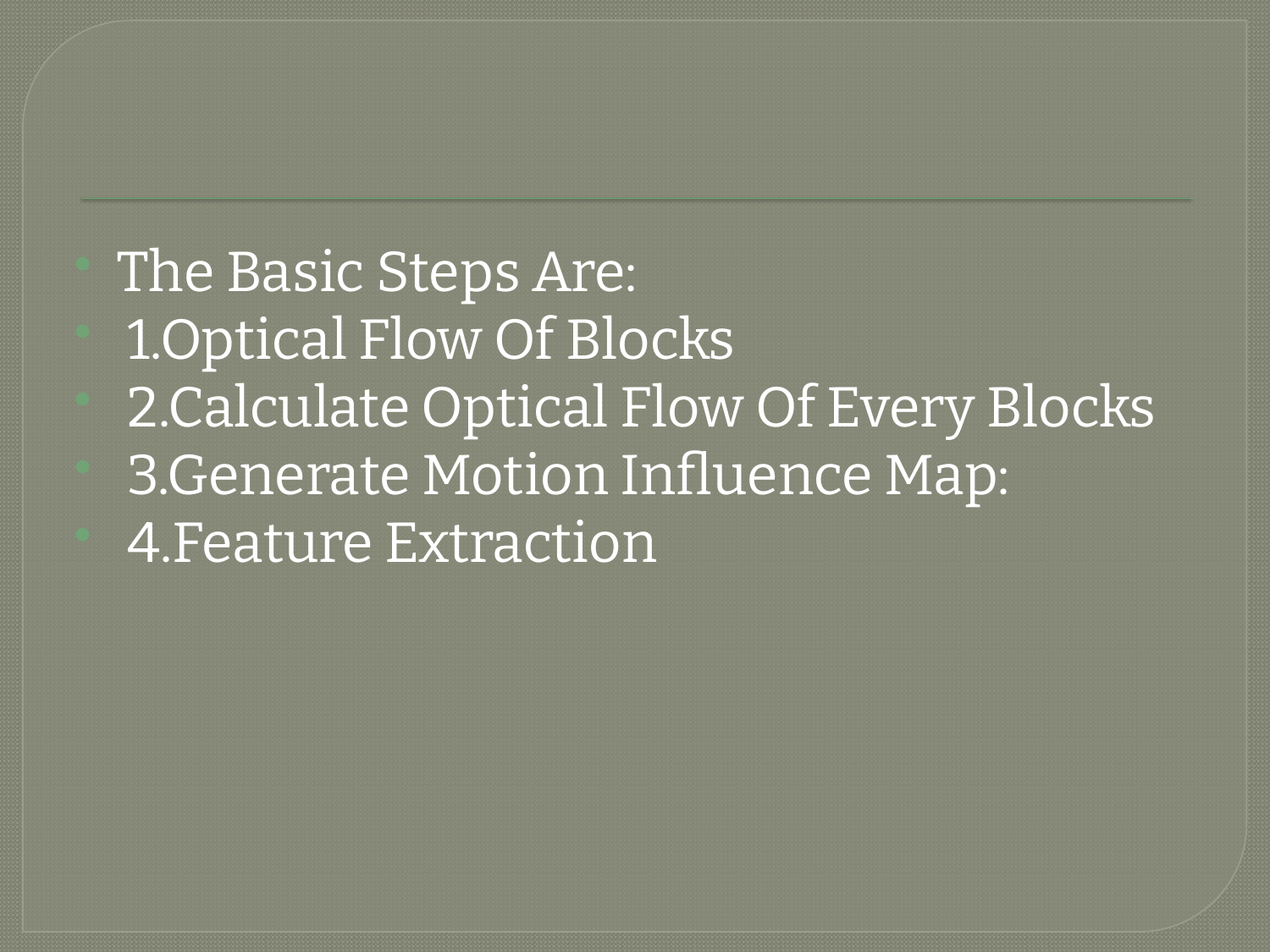

The Basic Steps Are:
 1.Optical Flow Of Blocks
 2.Calculate Optical Flow Of Every Blocks
 3.Generate Motion Influence Map:
 4.Feature Extraction